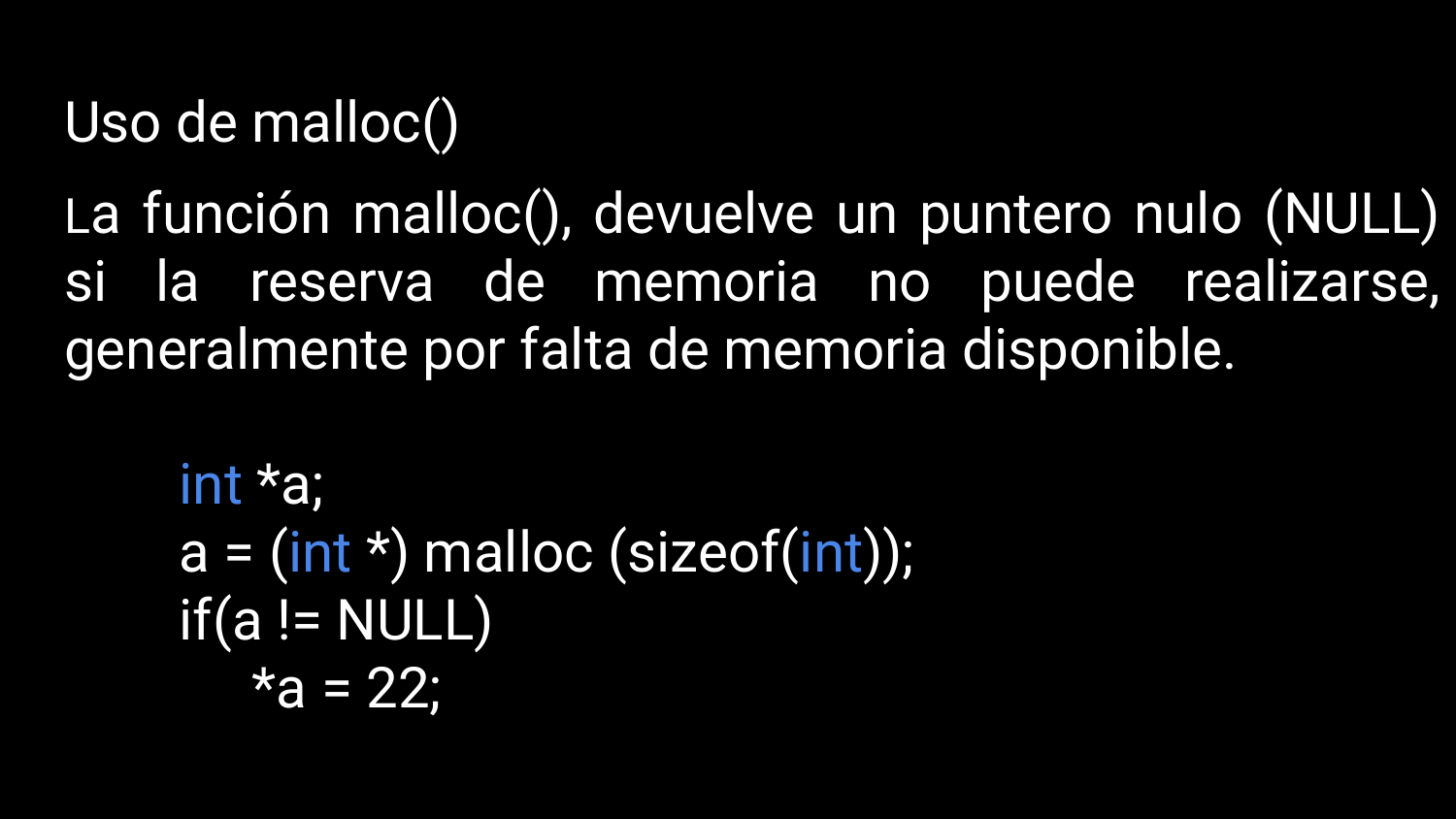

# Uso de malloc()
La función malloc(), devuelve un puntero nulo (NULL) si la reserva de memoria no puede realizarse, generalmente por falta de memoria disponible.

int *a;
a = (int *) malloc (sizeof(int));
if(a != NULL)
*a = 22;